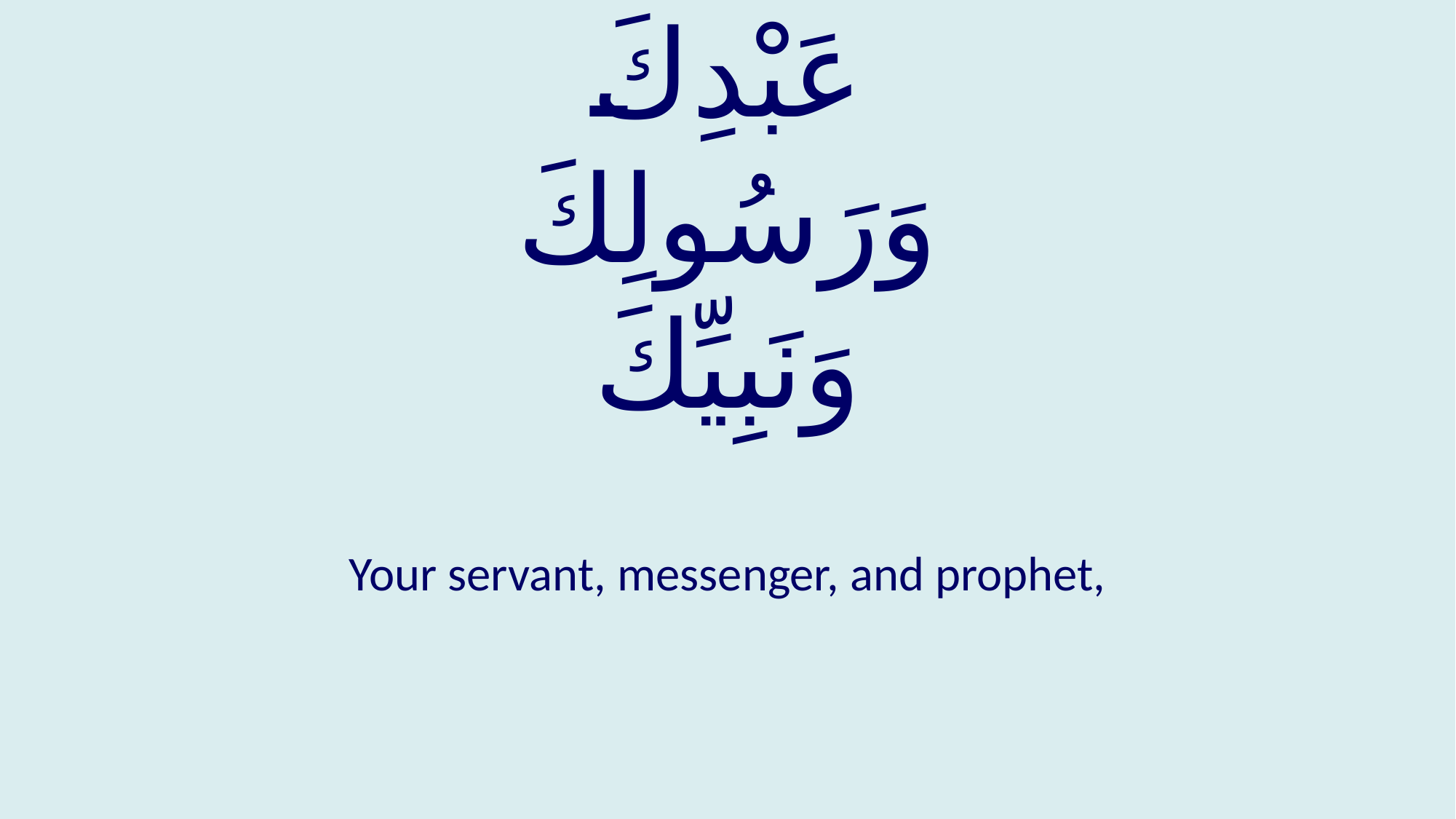

# عَبْدِكَ وَرَسُولِكَ وَنَبِيِّكَ
Your servant, messenger, and prophet,